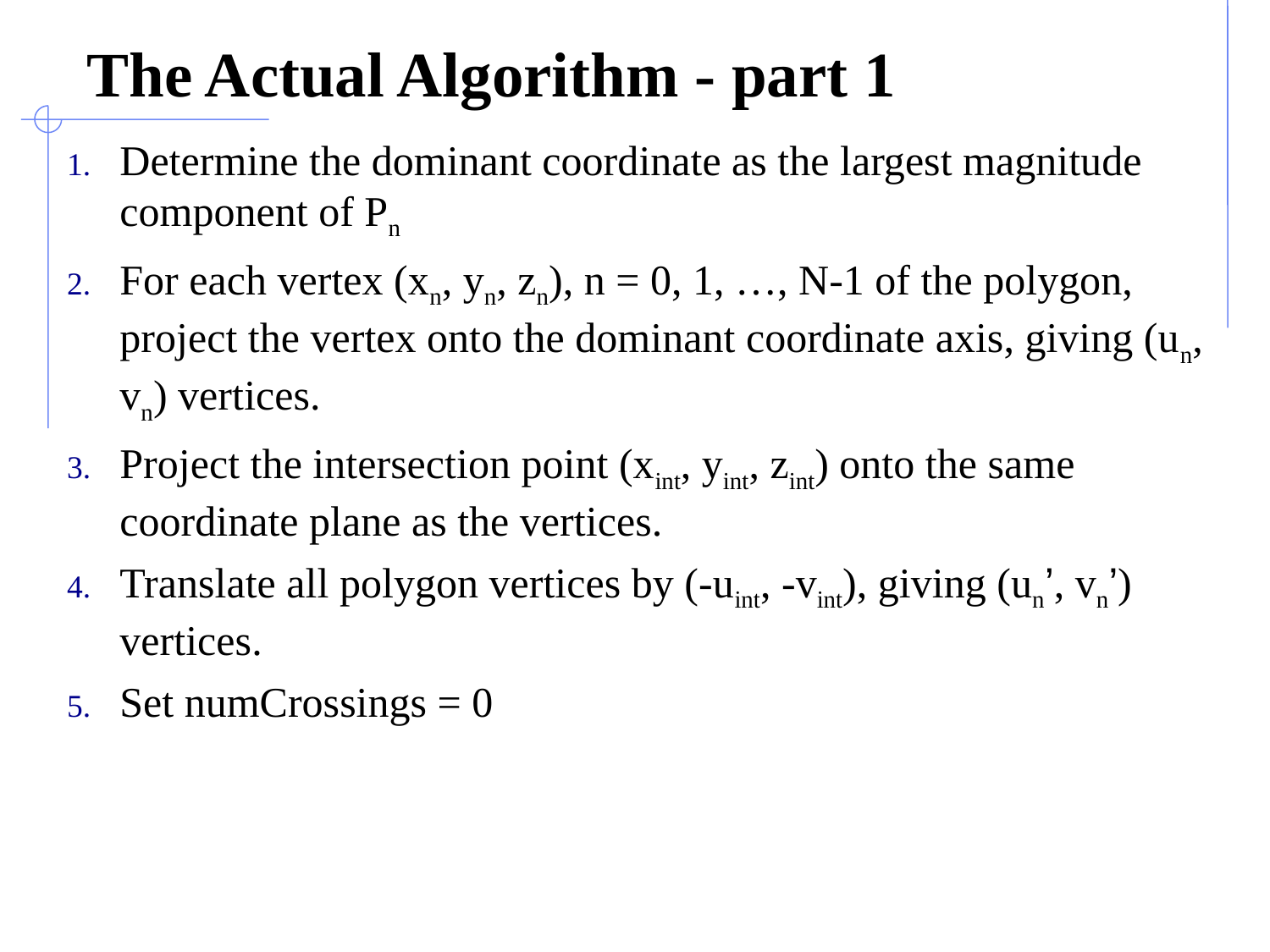

# The Actual Algorithm - part 1
Determine the dominant coordinate as the largest magnitude component of Pn
For each vertex (xn, yn, zn), n = 0, 1, …, N-1 of the polygon, project the vertex onto the dominant coordinate axis, giving (un, vn) vertices.
Project the intersection point (xint, yint, zint) onto the same coordinate plane as the vertices.
Translate all polygon vertices by (-uint, -vint), giving (un’, vn’) vertices.
Set numCrossings = 0